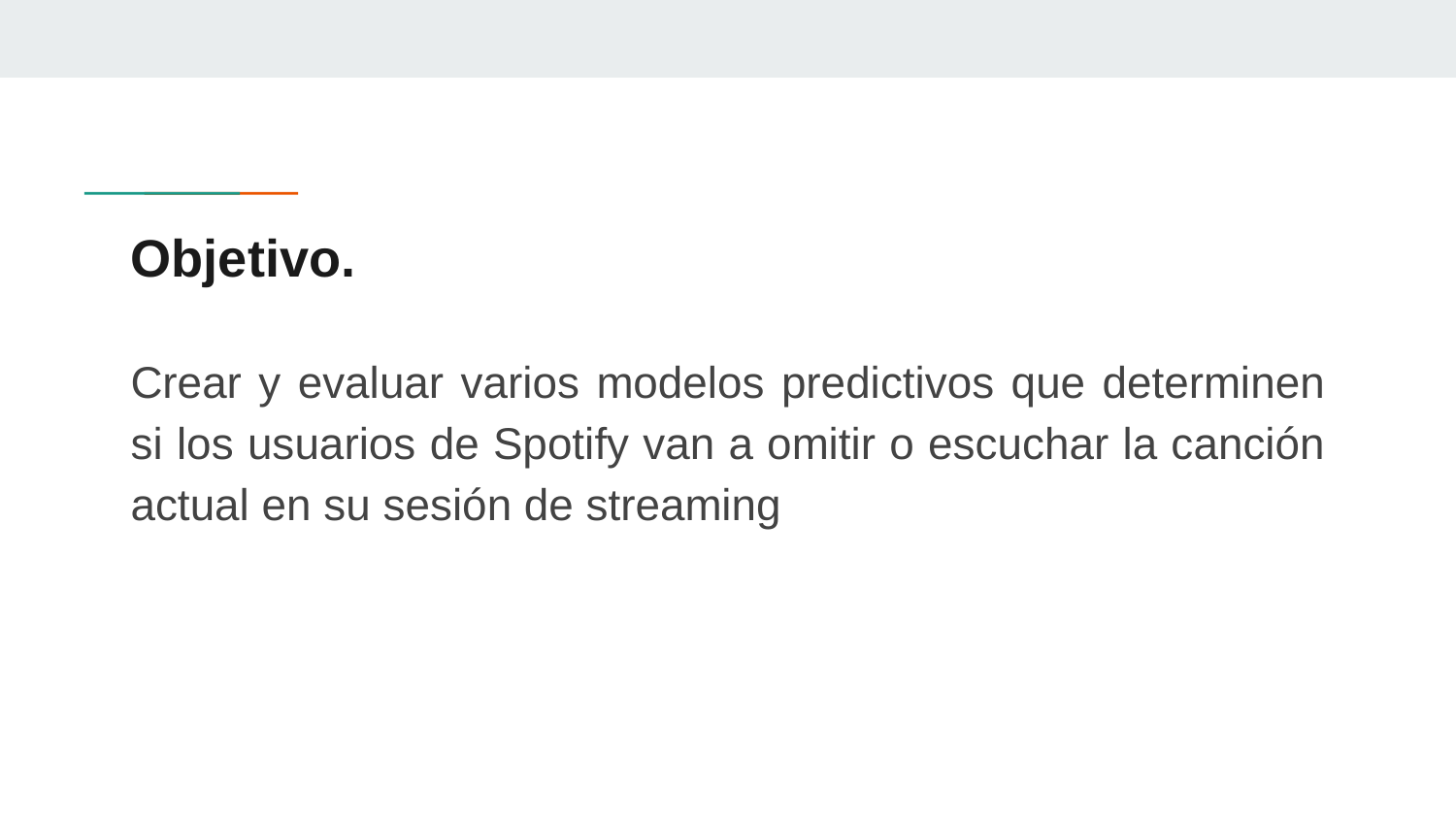

# Objetivo.
Crear y evaluar varios modelos predictivos que determinen si los usuarios de Spotify van a omitir o escuchar la canción actual en su sesión de streaming